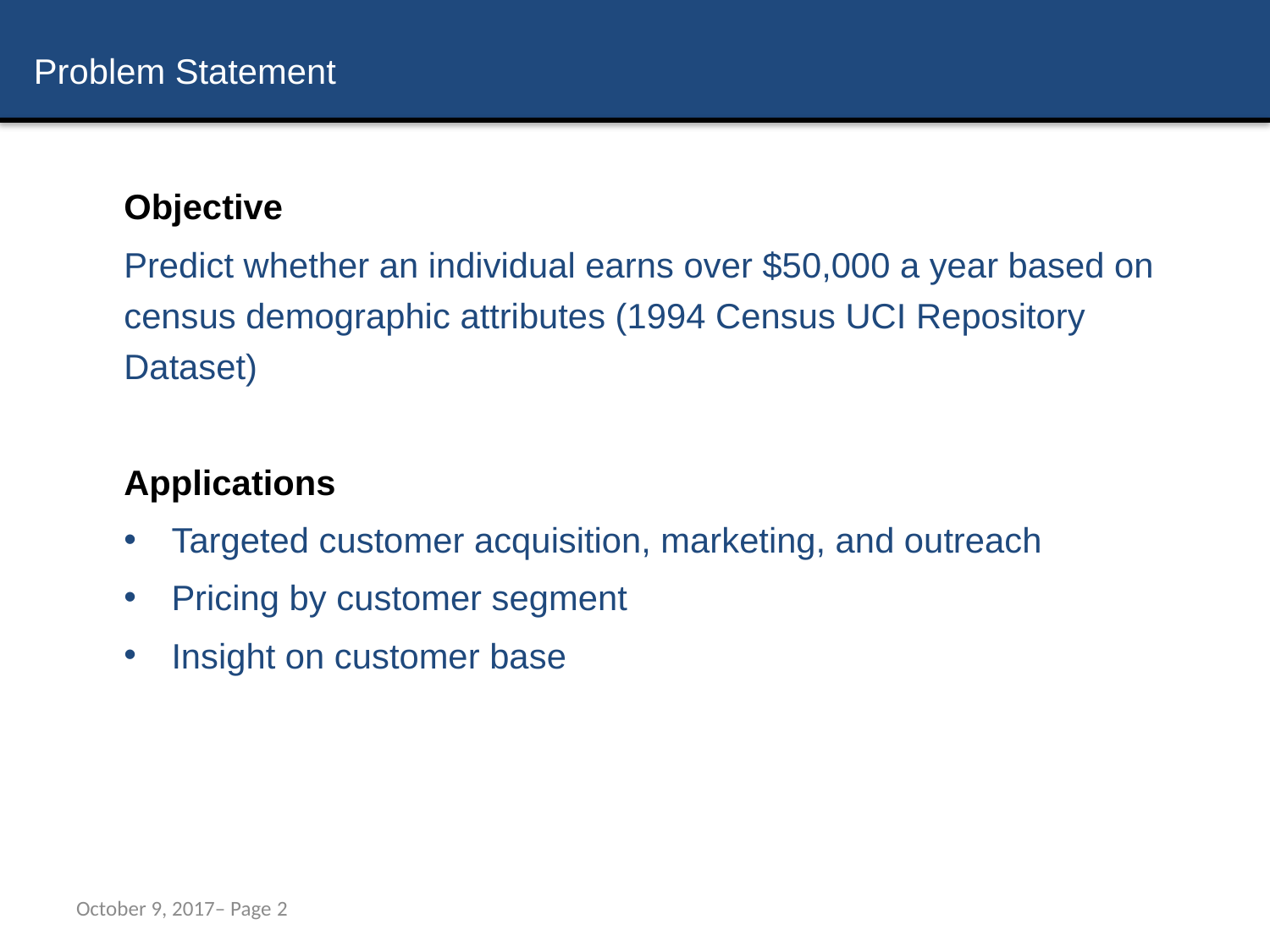

# Problem Statement
Objective
Predict whether an individual earns over $50,000 a year based on census demographic attributes (1994 Census UCI Repository Dataset)

Applications
Targeted customer acquisition, marketing, and outreach
Pricing by customer segment
Insight on customer base

October 9, 2017– Page 2